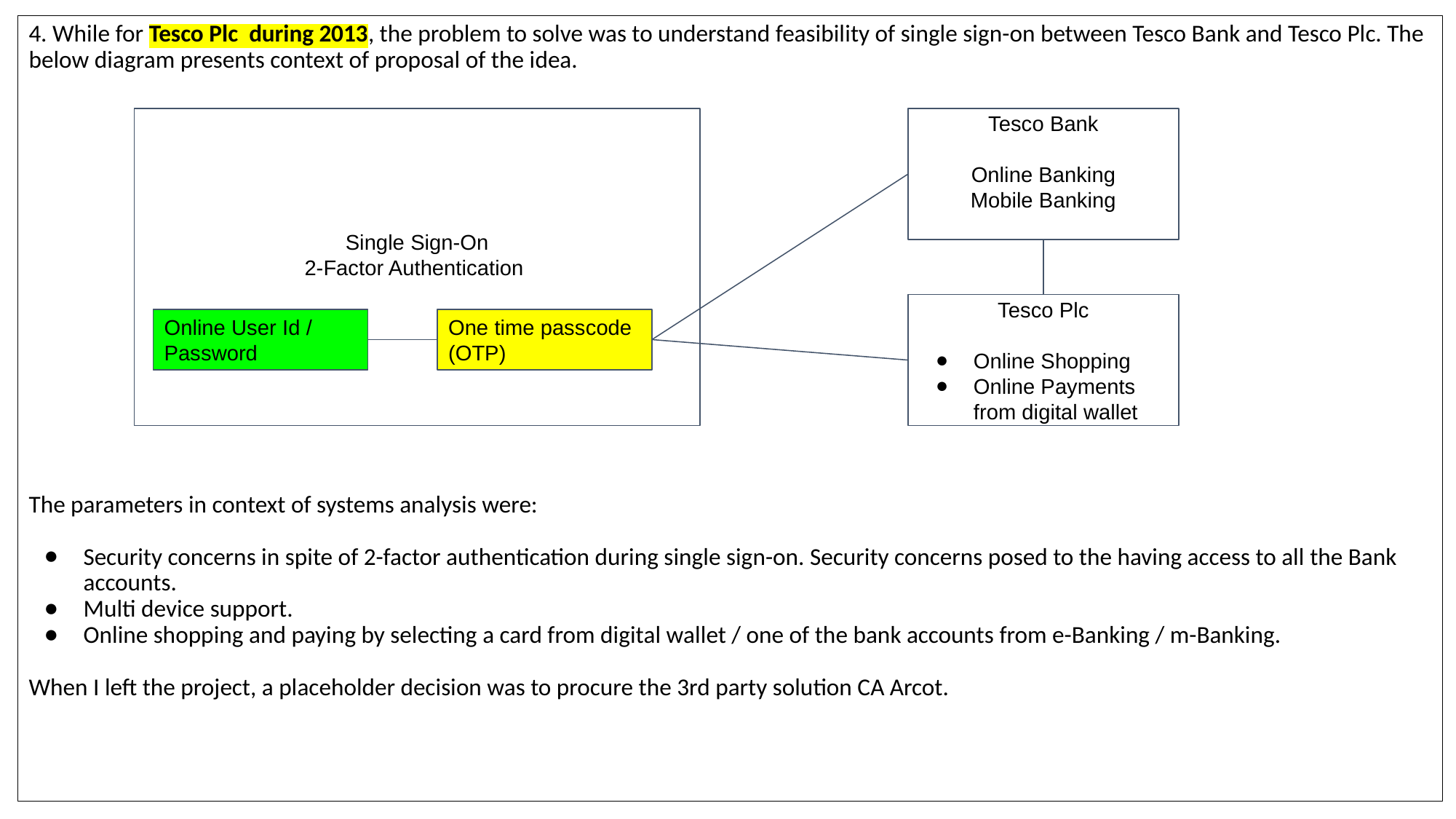

4. While for Tesco Plc  during 2013, the problem to solve was to understand feasibility of single sign-on between Tesco Bank and Tesco Plc. The below diagram presents context of proposal of the idea.

The parameters in context of systems analysis were:

Security concerns in spite of 2-factor authentication during single sign-on. Security concerns posed to the having access to all the Bank accounts.
Multi device support.
Online shopping and paying by selecting a card from digital wallet / one of the bank accounts from e-Banking / m-Banking.

When I left the project, a placeholder decision was to procure the 3rd party solution CA Arcot.
Single Sign-On
2-Factor Authentication

Tesco Bank

Online Banking
Mobile Banking

Tesco Plc

Online Shopping
Online Payments from digital wallet
Online User Id / Password
One time passcode (OTP)